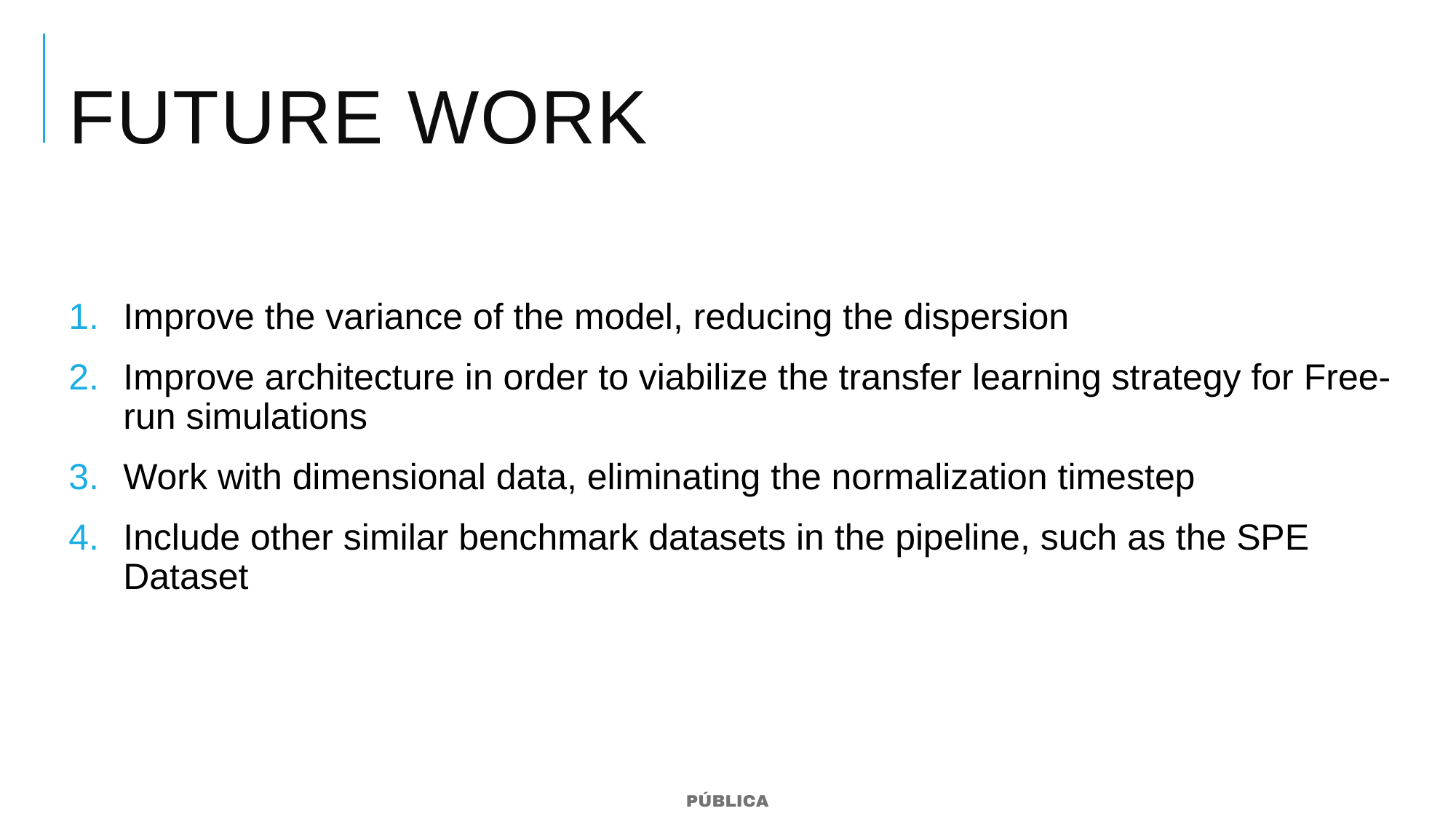

# Future work
Improve the variance of the model, reducing the dispersion
Improve architecture in order to viabilize the transfer learning strategy for Free-run simulations
Work with dimensional data, eliminating the normalization timestep
Include other similar benchmark datasets in the pipeline, such as the SPE Dataset